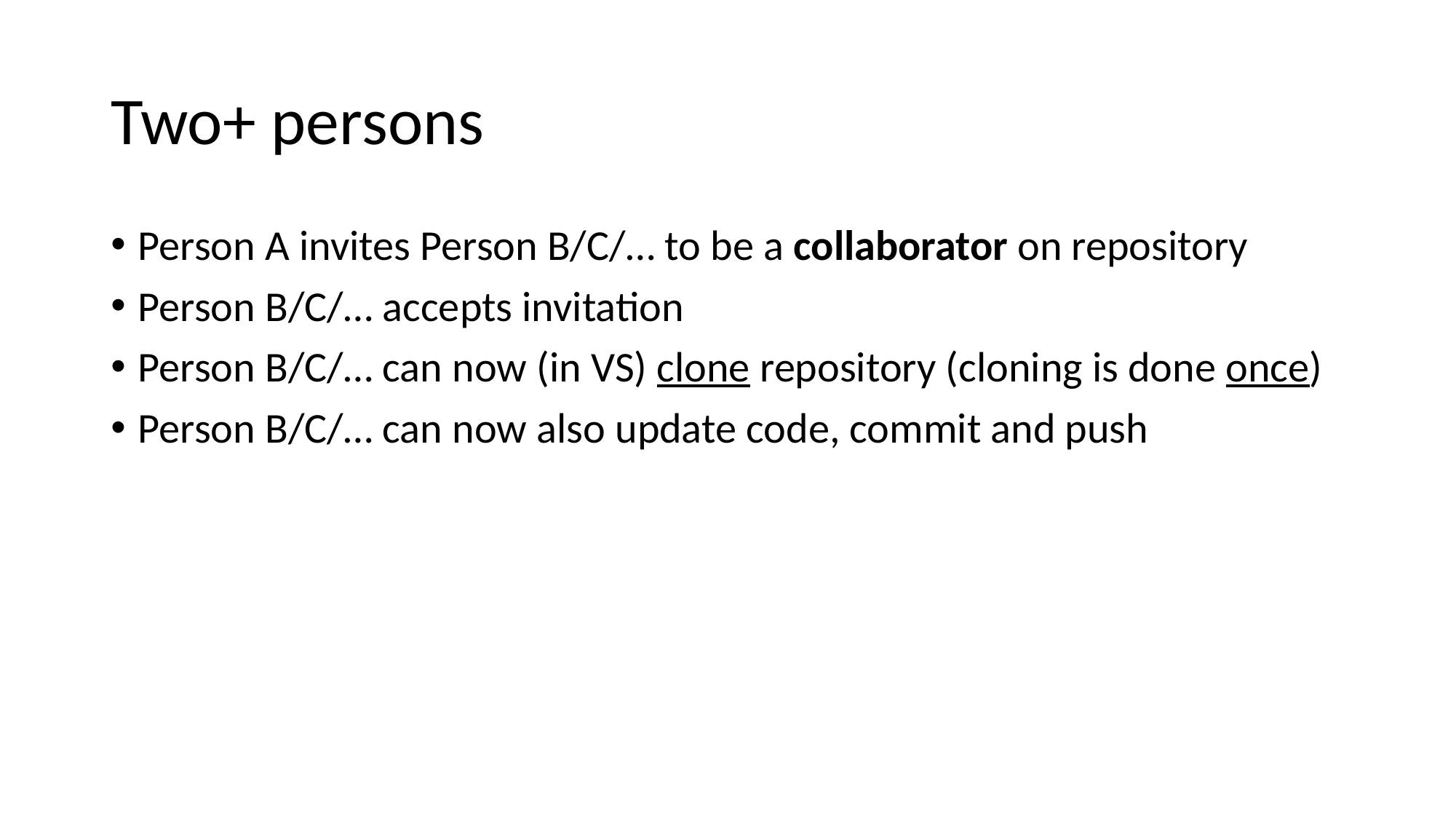

# Two+ persons
Person A invites Person B/C/… to be a collaborator on repository
Person B/C/… accepts invitation
Person B/C/… can now (in VS) clone repository (cloning is done once)
Person B/C/… can now also update code, commit and push